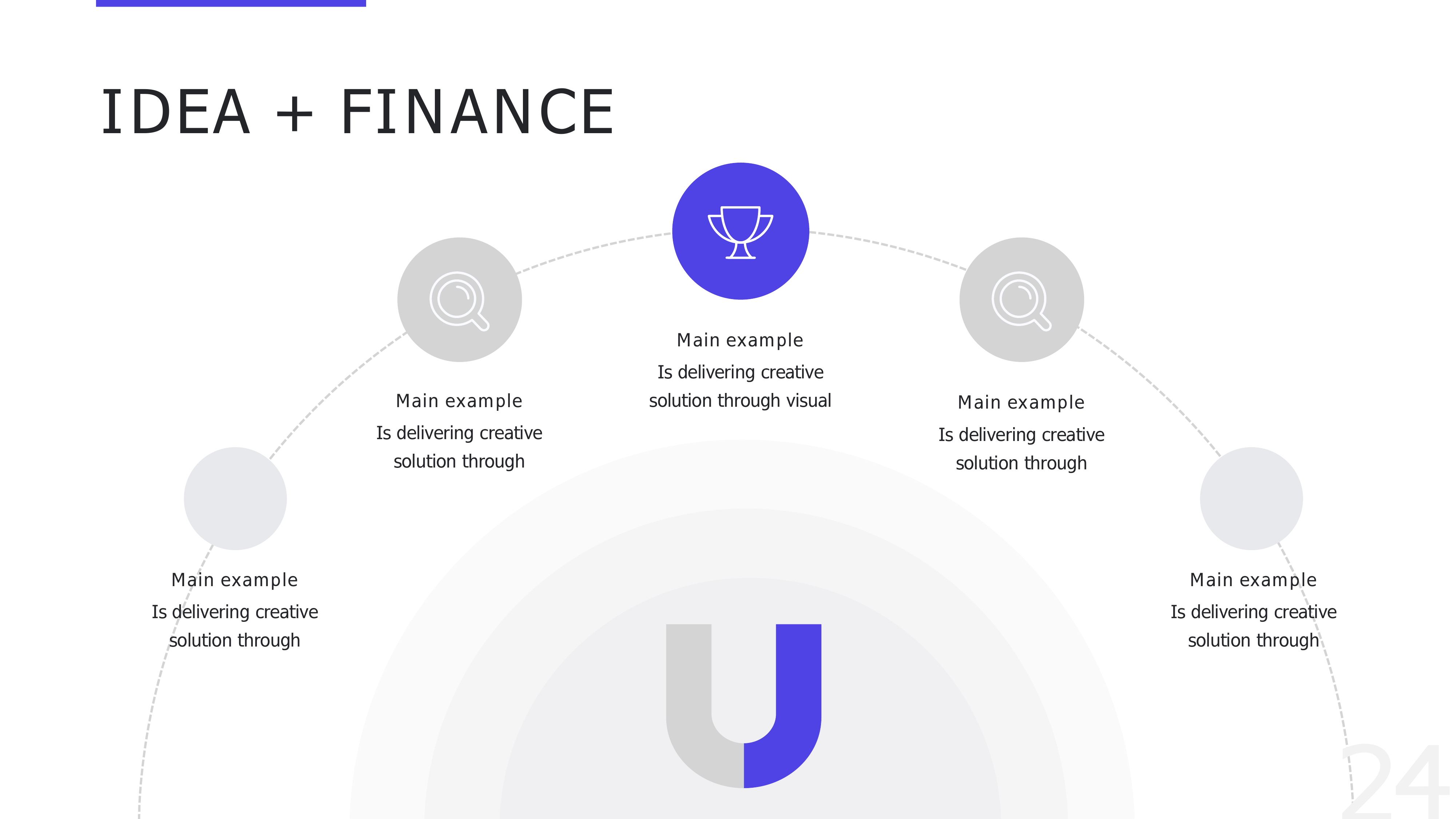

# IDEA + FINANCE

Main example
Is delivering creative solution through visual
Main example
Is delivering creative solution through
Main example
Is delivering creative solution through

Main example
Is delivering creative solution through
Main example
Is delivering creative solution through

24